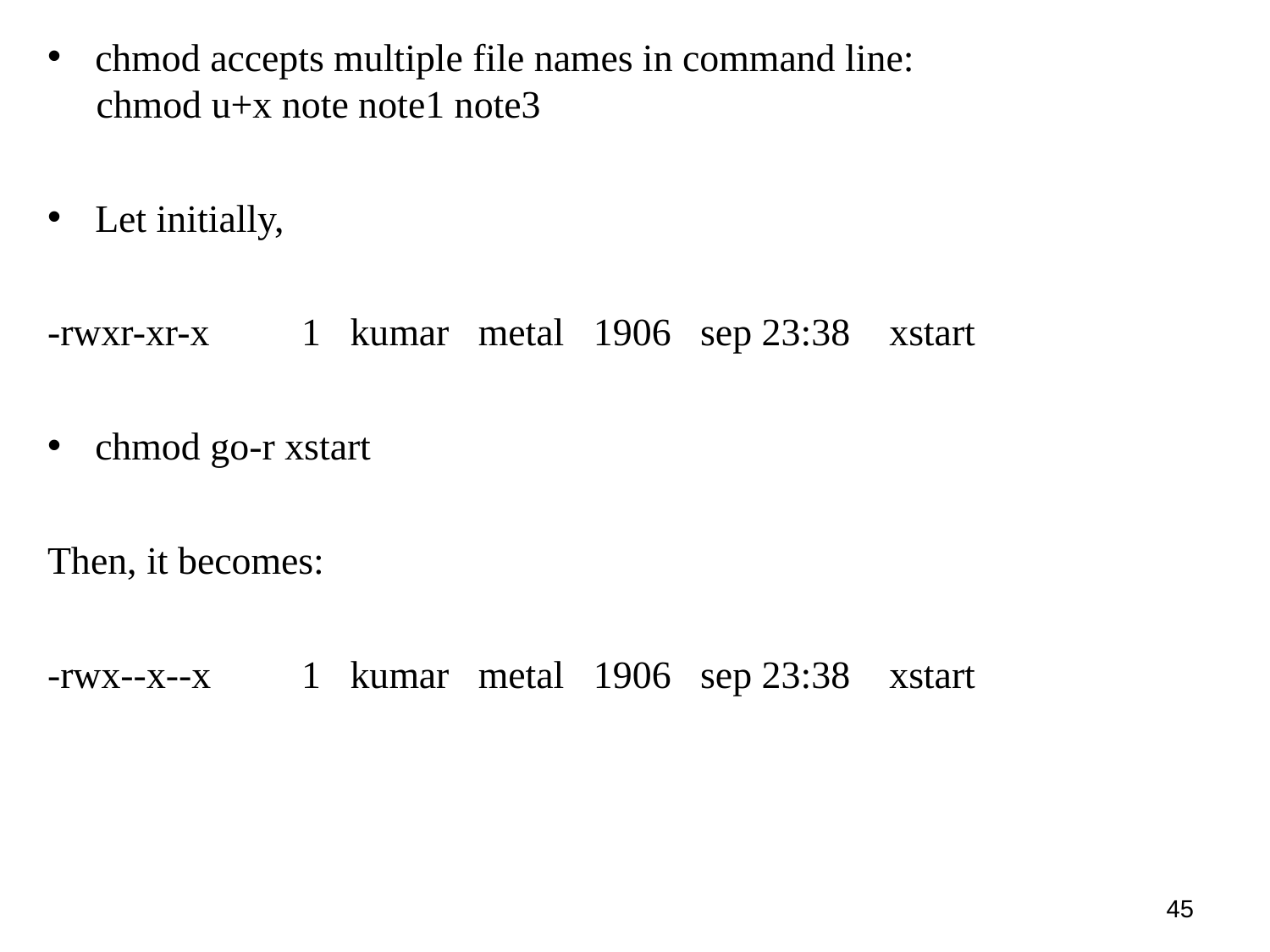

chmod accepts multiple file names in command line:
     chmod u+x note note1 note3

Let initially,

-rwxr-xr-x 	1   kumar   metal   1906   sep 23:38    xstart

chmod go-r xstart

Then, it becomes:

-rwx--x--x 	1   kumar   metal   1906   sep 23:38    xstart

45